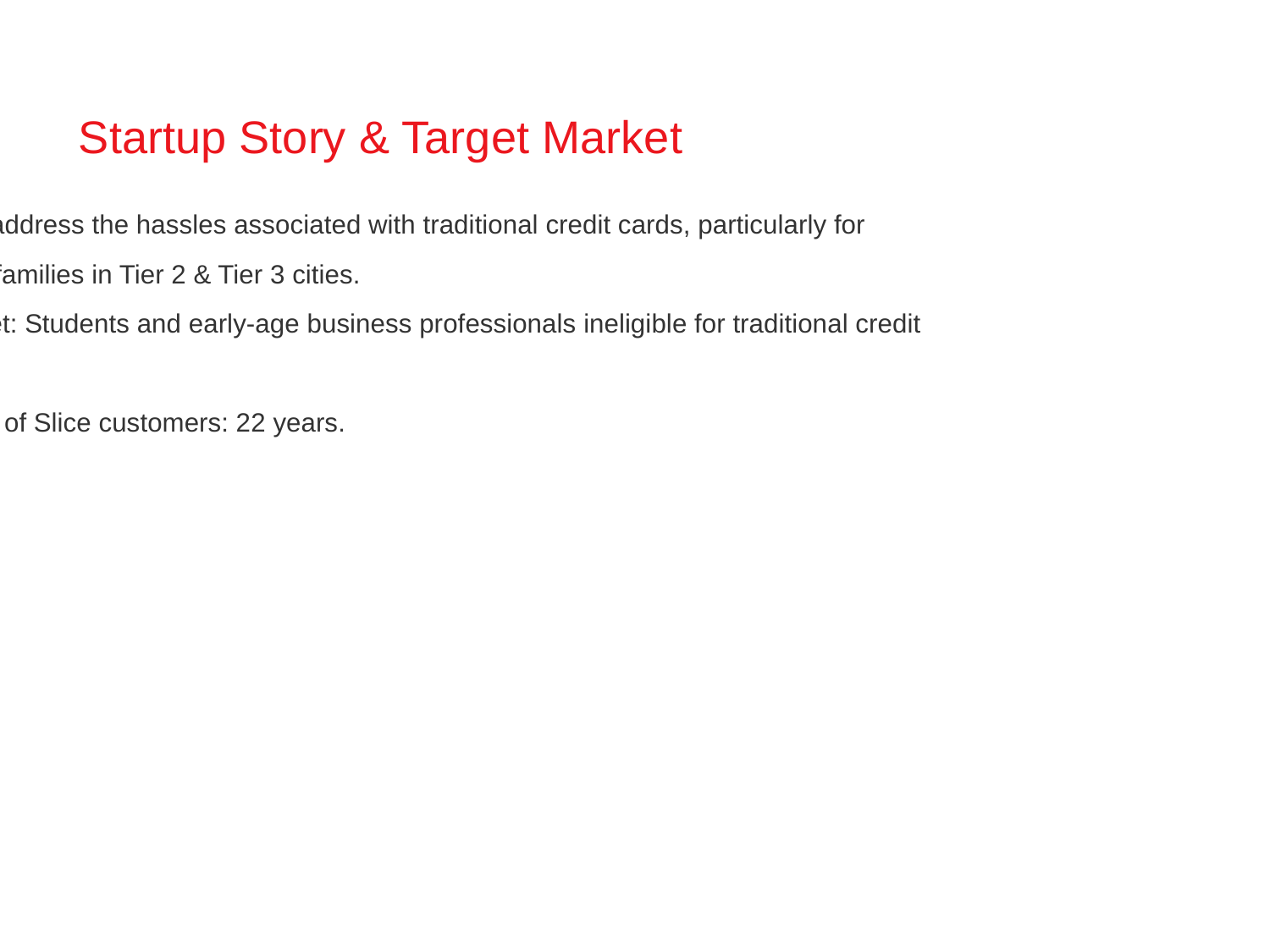

Startup Story & Target Market

- Founded to address the hassles associated with traditional credit cards, particularly for
 middle-class families in Tier 2 & Tier 3 cities.
- Target Market: Students and early-age business professionals ineligible for traditional credit
 cards.
- Average age of Slice customers: 22 years.